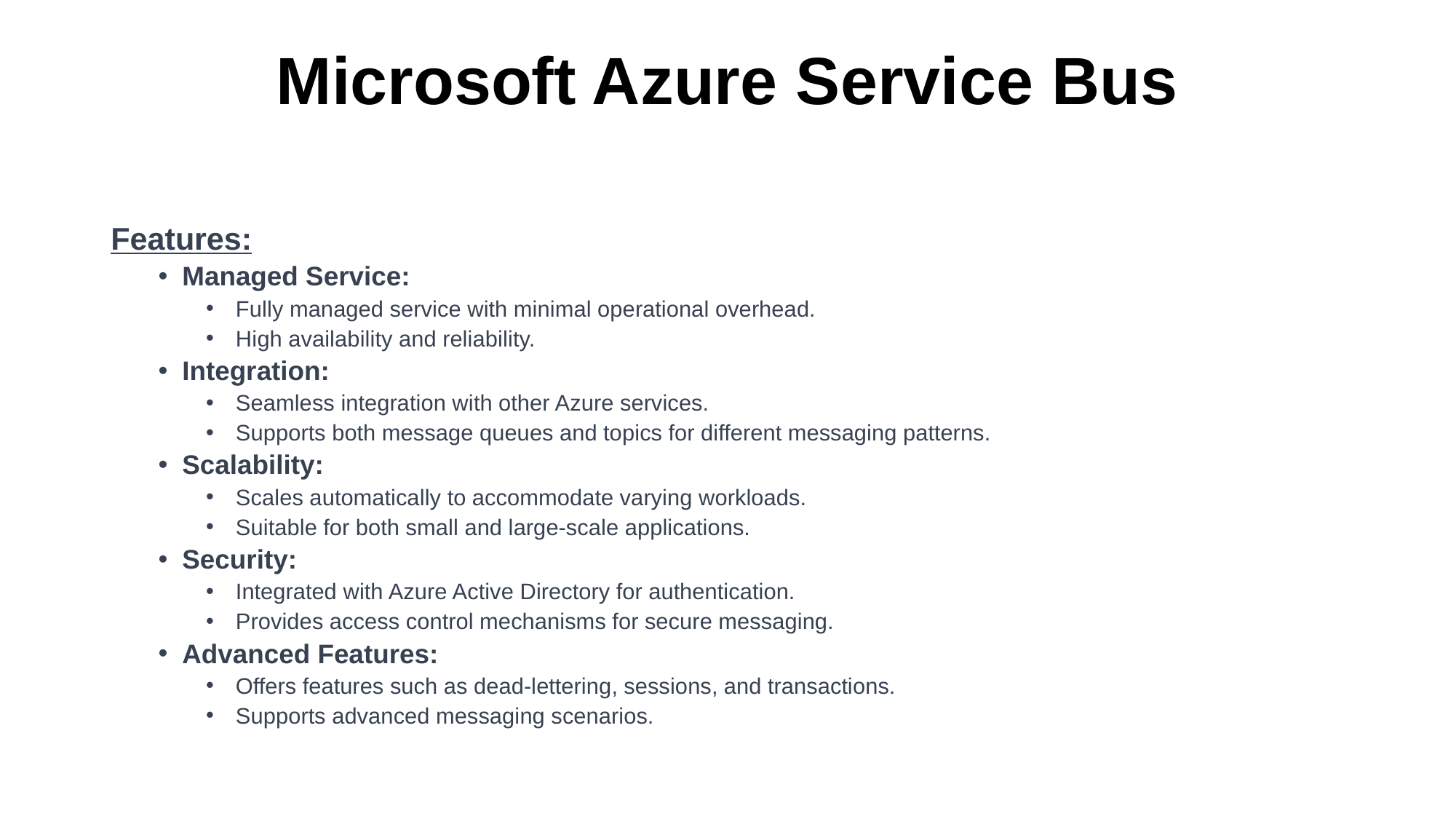

# Microsoft Azure Service Bus
Features:
Managed Service:
Fully managed service with minimal operational overhead.
High availability and reliability.
Integration:
Seamless integration with other Azure services.
Supports both message queues and topics for different messaging patterns.
Scalability:
Scales automatically to accommodate varying workloads.
Suitable for both small and large-scale applications.
Security:
Integrated with Azure Active Directory for authentication.
Provides access control mechanisms for secure messaging.
Advanced Features:
Offers features such as dead-lettering, sessions, and transactions.
Supports advanced messaging scenarios.